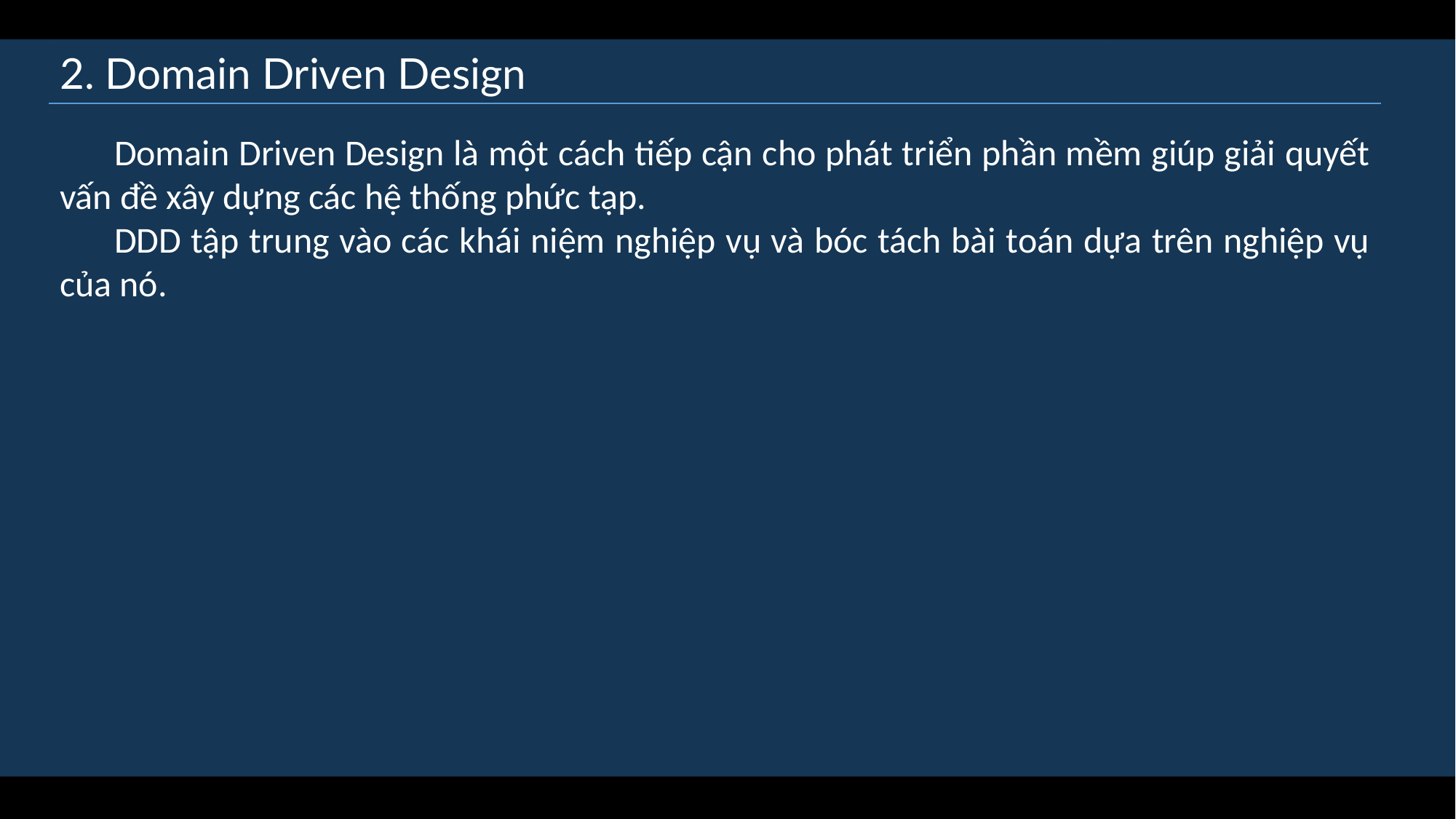

2. Domain Driven Design

Domain Driven Design là một cách tiếp cận cho phát triển phần mềm giúp giải quyết vấn đề xây dựng các hệ thống phức tạp.
DDD tập trung vào các khái niệm nghiệp vụ và bóc tách bài toán dựa trên nghiệp vụ của nó.